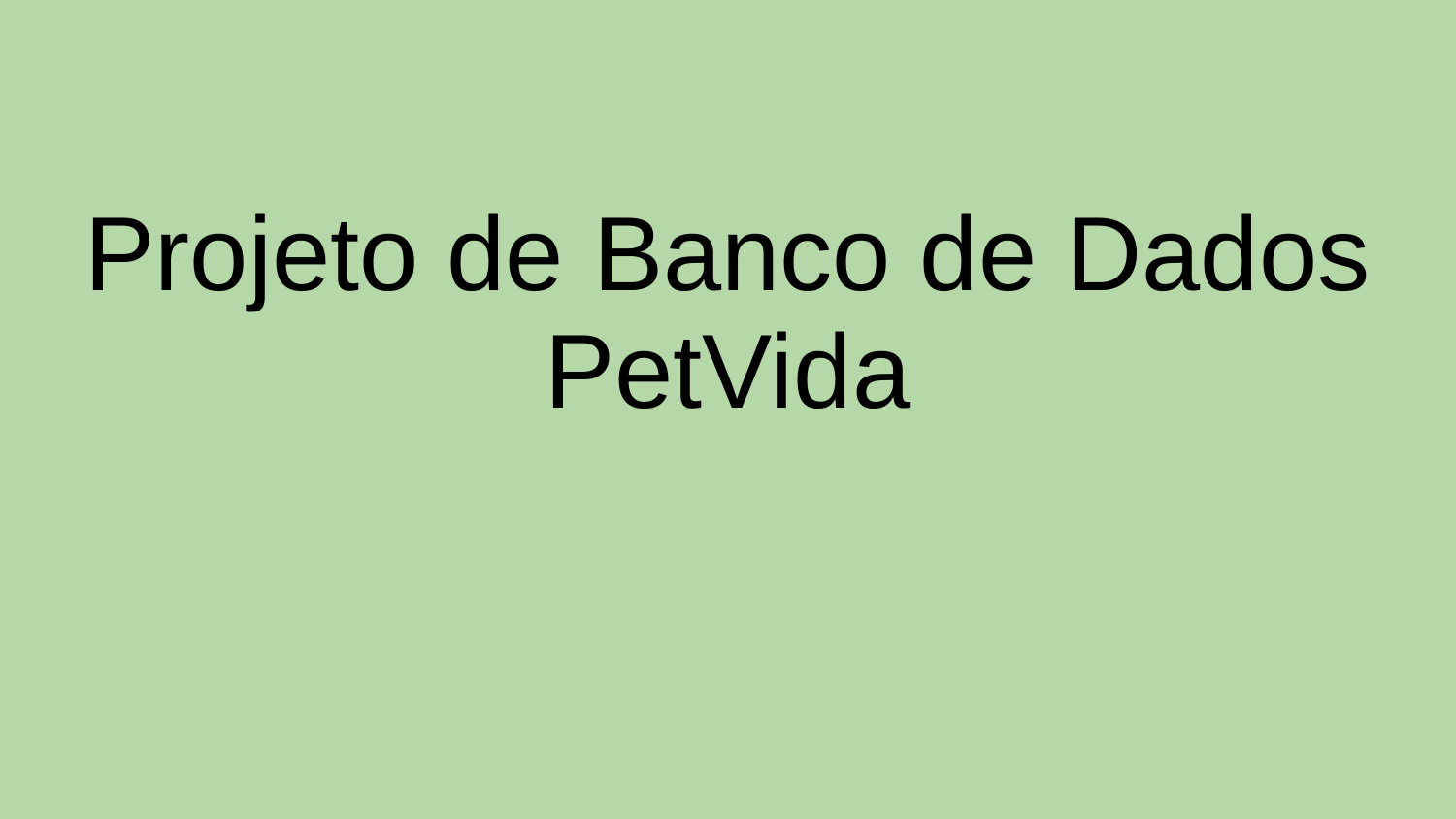

# Projeto de Banco de Dados PetVida